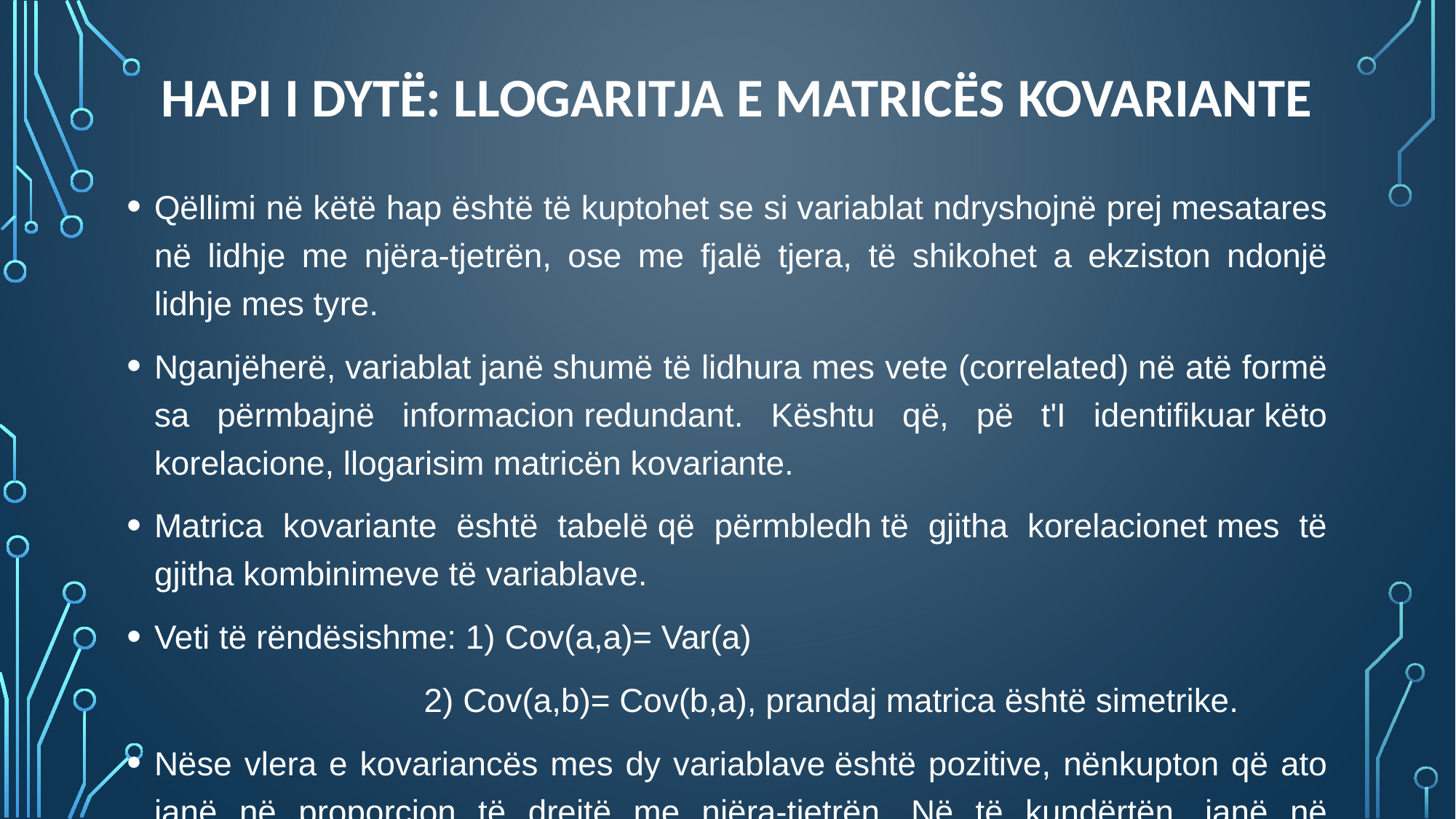

# Hapi I dytë: Llogaritja e matricës kovariante

Qëllimi në këtë hap është të kuptohet se si variablat ndryshojnë prej mesatares në lidhje me njëra-tjetrën, ose me fjalë tjera, të shikohet a ekziston ndonjë lidhje mes tyre.
Nganjëherë, variablat janë shumë të lidhura mes vete (correlated) në atë formë sa përmbajnë informacion redundant. Kështu që, pë t'I identifikuar këto korelacione, llogarisim matricën kovariante.
Matrica kovariante është tabelë që përmbledh të gjitha korelacionet mes të gjitha kombinimeve të variablave.
Veti të rëndësishme: 1) Cov(a,a)= Var(a)
                                2) Cov(a,b)= Cov(b,a), prandaj matrica është simetrike.
Nëse vlera e kovariancës mes dy variablave është pozitive, nënkupton që ato janë në proporcion të drejtë me njëra-tjetrën. Në të kundërtën, janë në proporcion të zhdrejtë.